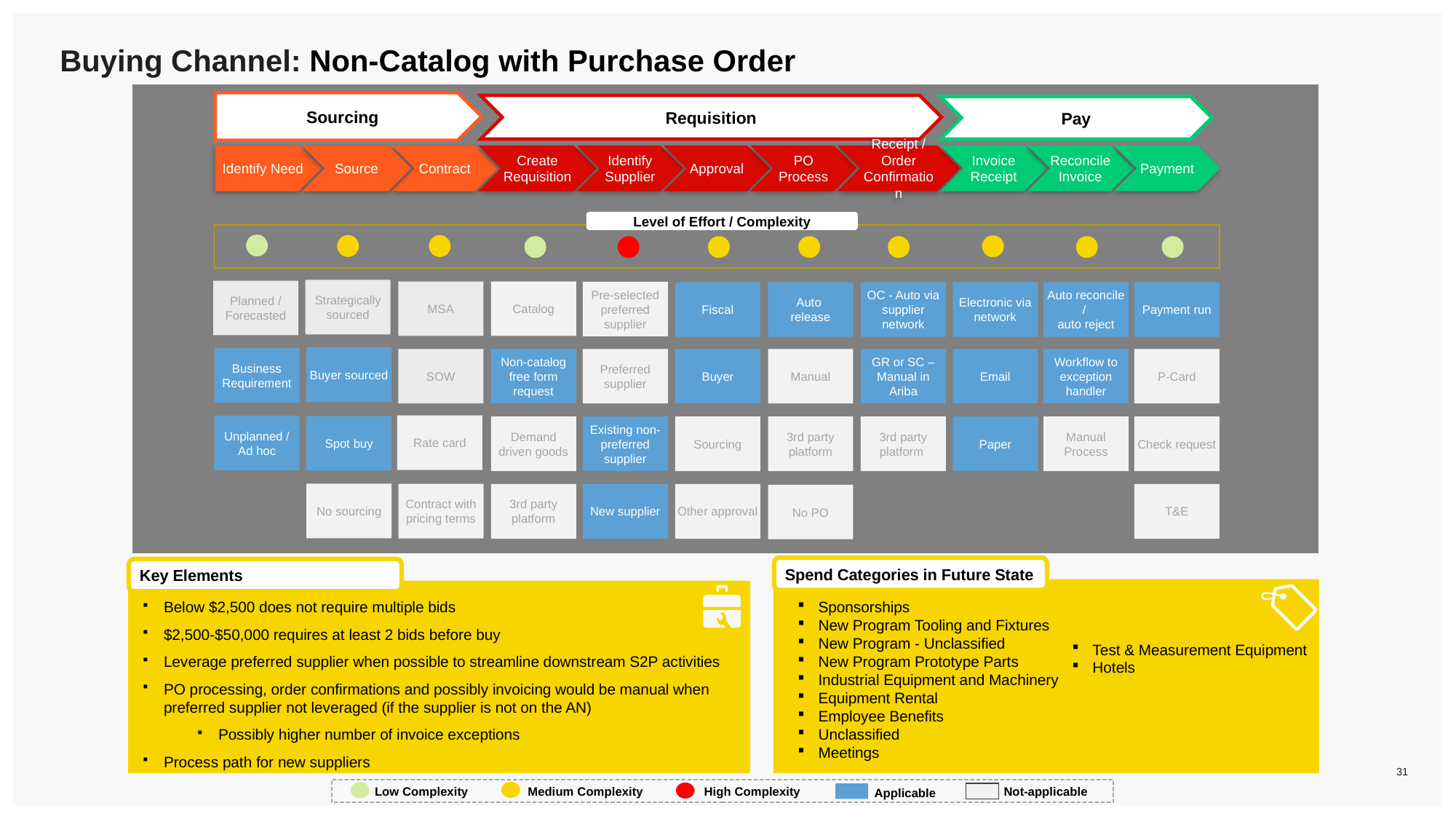

Buying Channel: Non-Catalog with Purchase Order

Sourcing
Requisition
Pay
Identify Need
Source
Contract
Create Requisition
Identify Supplier
Approval
PO Process
Receipt / Order Confirmation
Invoice Receipt
Reconcile Invoice
Payment
Level of Effort / Complexity

Strategically sourced
Planned / Forecasted
MSA
Catalog
Pre-selected preferred supplier
Fiscal
Auto
release
OC - Auto via supplier network
Electronic via network
Auto reconcile /
auto reject
Payment run
Buyer sourced
Business Requirement
SOW
Non-catalog
free form request
Preferred supplier
Buyer
Manual
GR or SC – Manual in Ariba
Email
Workflow to exception handler
P-Card
Rate card
Unplanned / Ad hoc
Spot buy
Demand driven goods
Existing non-preferred supplier
Sourcing
3rd party platform
3rd party platform
Paper
Manual Process
Check request
No sourcing
Contract with pricing terms
3rd party platform
New supplier
Other approval
T&E
No PO

Spend Categories in Future State

Key Elements

Below $2,500 does not require multiple bids
$2,500-$50,000 requires at least 2 bids before buy
Leverage preferred supplier when possible to streamline downstream S2P activities
PO processing, order confirmations and possibly invoicing would be manual when preferred supplier not leveraged (if the supplier is not on the AN)
Possibly higher number of invoice exceptions
Process path for new suppliers
Sponsorships
New Program Tooling and Fixtures
New Program - Unclassified
New Program Prototype Parts
Industrial Equipment and Machinery
Equipment Rental
Employee Benefits
Unclassified
Meetings
Test & Measurement Equipment
Hotels

31
Not-applicable

Low Complexity
Applicable

High Complexity

Medium Complexity